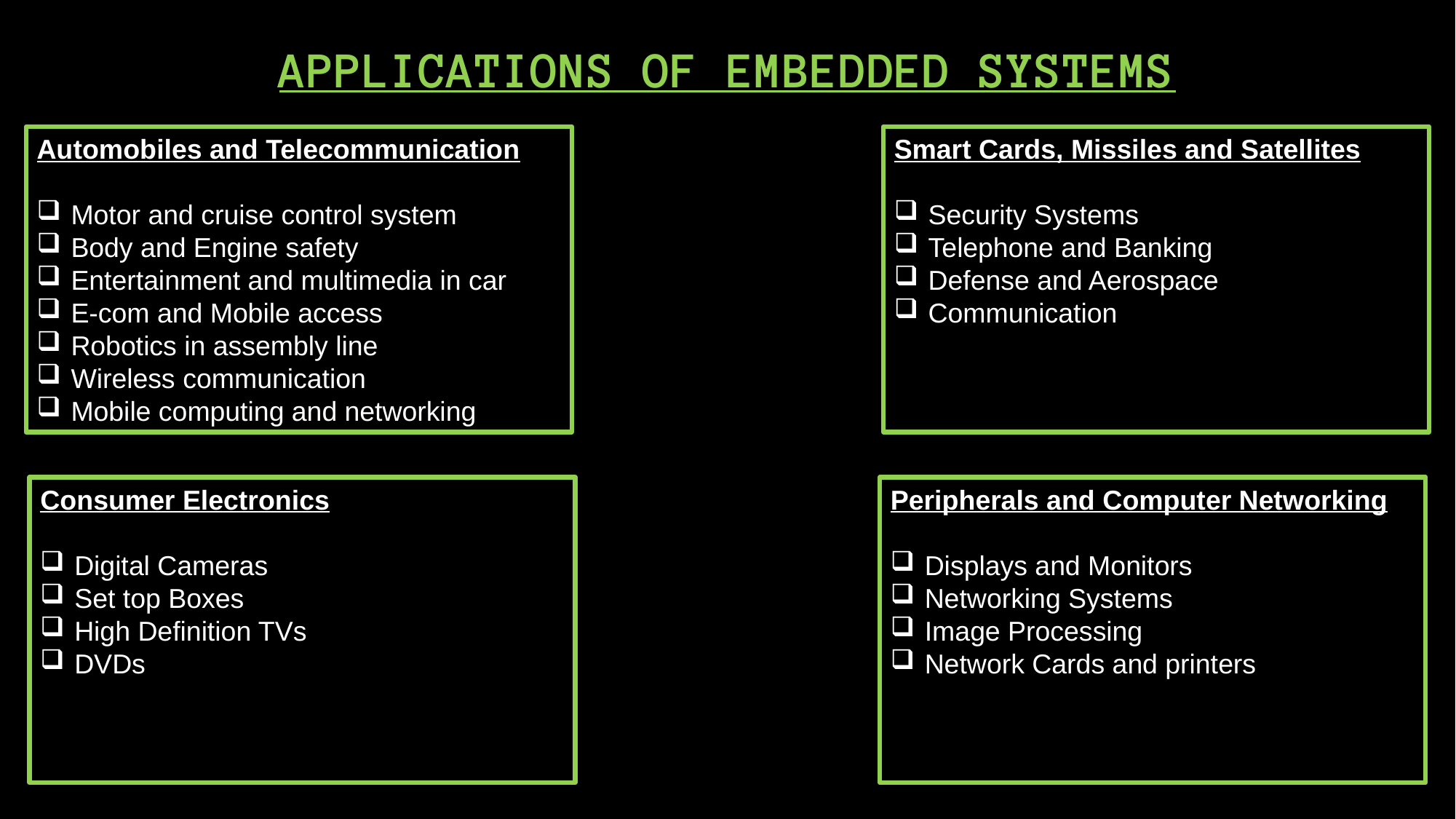

# APPLICATIONS OF EMBEDDED SYSTEMS
Smart Cards, Missiles and Satellites

Security Systems
Telephone and Banking
Defense and Aerospace
Communication

Automobiles and Telecommunication

Motor and cruise control system
Body and Engine safety
Entertainment and multimedia in car
E-com and Mobile access
Robotics in assembly line
Wireless communication
Mobile computing and networking
Consumer Electronics

Digital Cameras
Set top Boxes
High Definition TVs
DVDs

Peripherals and Computer Networking

Displays and Monitors
Networking Systems
Image Processing
Network Cards and printers